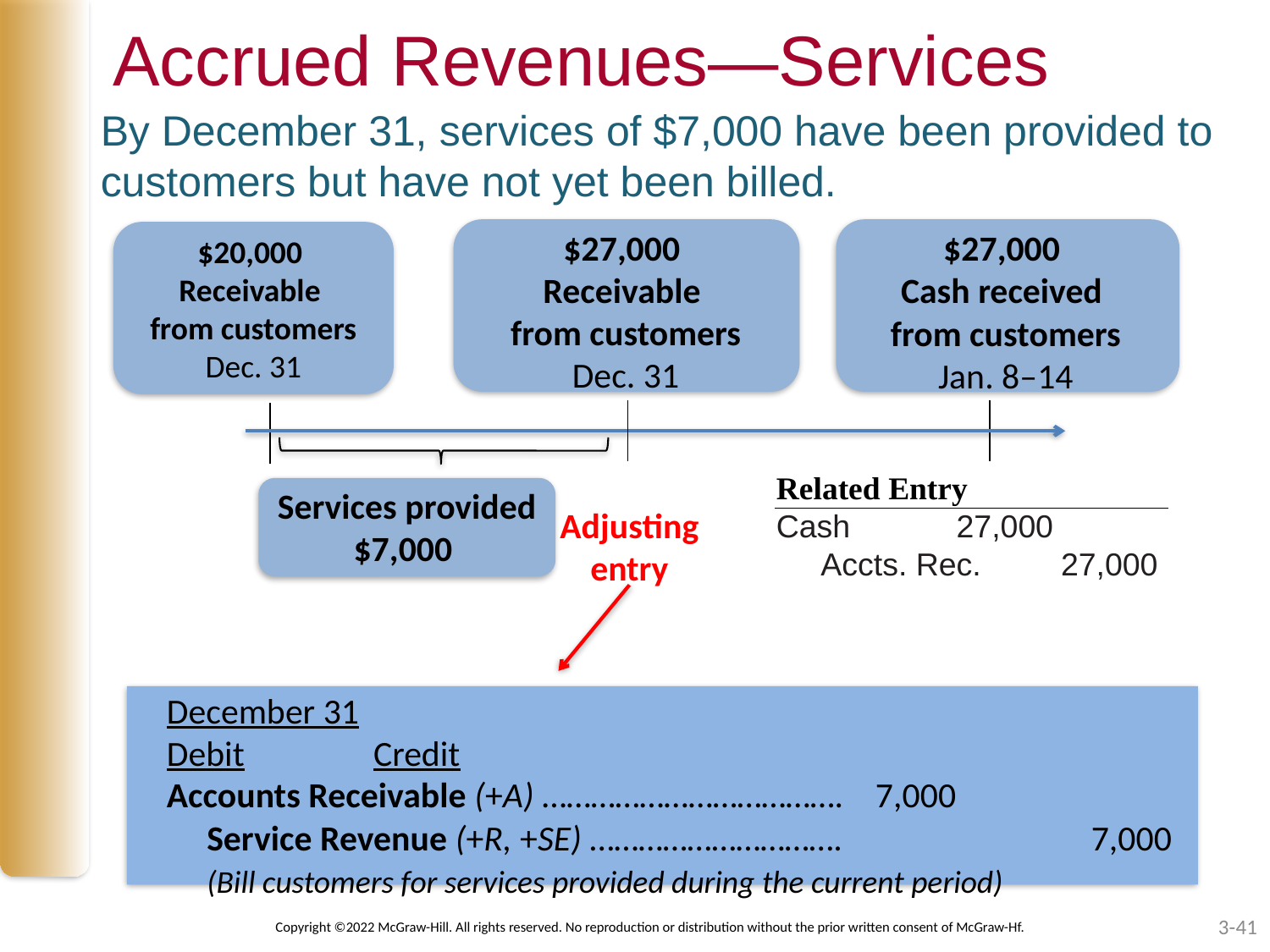

# Accrued Revenues—Services
By December 31, services of $7,000 have been provided to customers but have not yet been billed.

$27,000
Receivable
from customers
Dec. 31

$27,000
Cash received
from customers
Jan. 8–14
$20,000
Receivable
from customers
Dec. 31

Related Entry
Cash            27,000
     Accts. Rec.         27,000

Services provided
$7,000
Adjusting entry
December 31						                 Debit                Credit
Accounts Receivable (+A) ……………………………….    7,000
     Service Revenue (+R, +SE) ………………………….                               7,000
     (Bill customers for services provided during the current period)

Copyright ©2022 McGraw-Hill. All rights reserved. No reproduction or distribution without the prior written consent of McGraw-Hf.